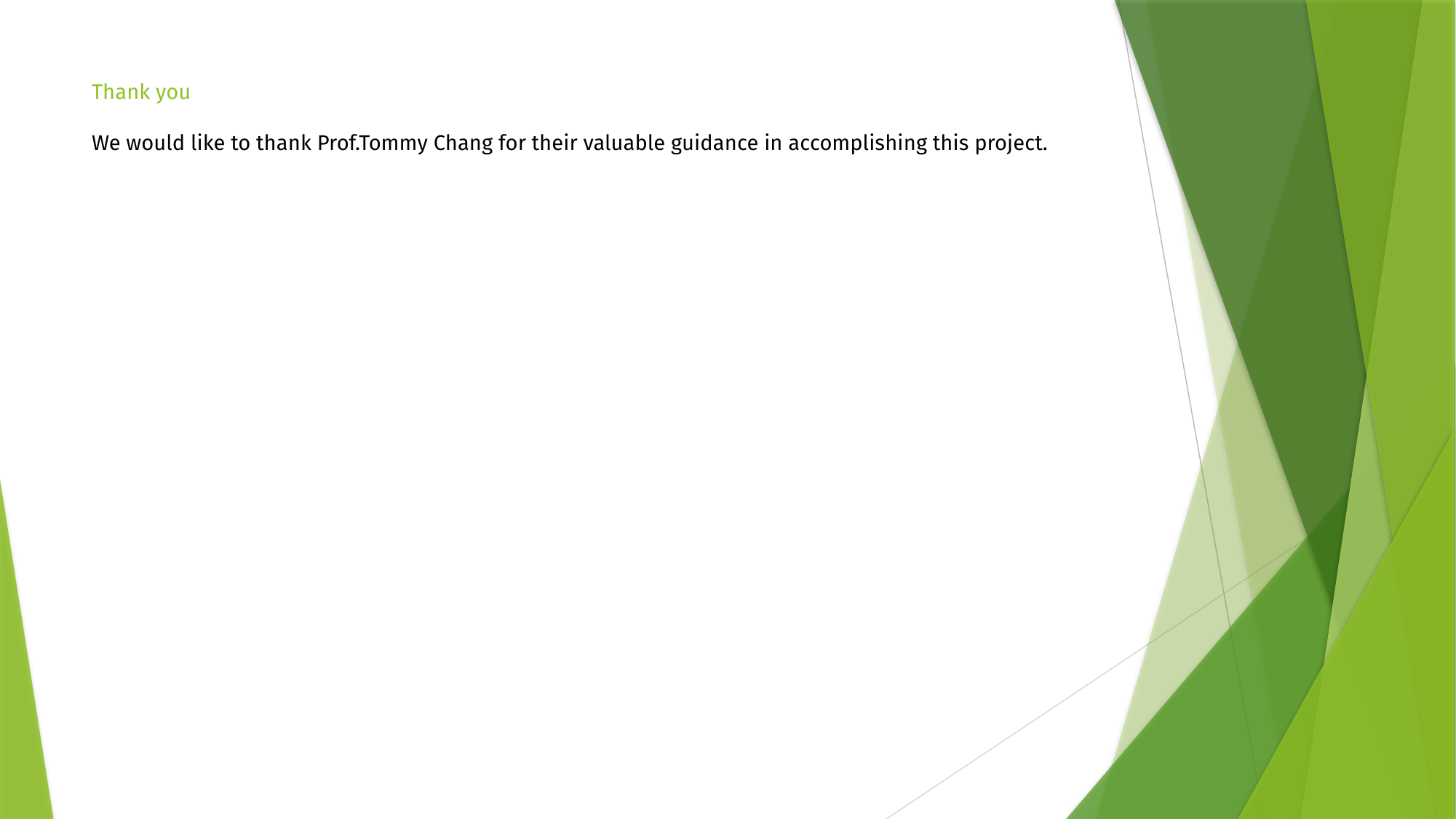

# Thank you We would like to thank Prof.Tommy Chang for their valuable guidance in accomplishing this project.